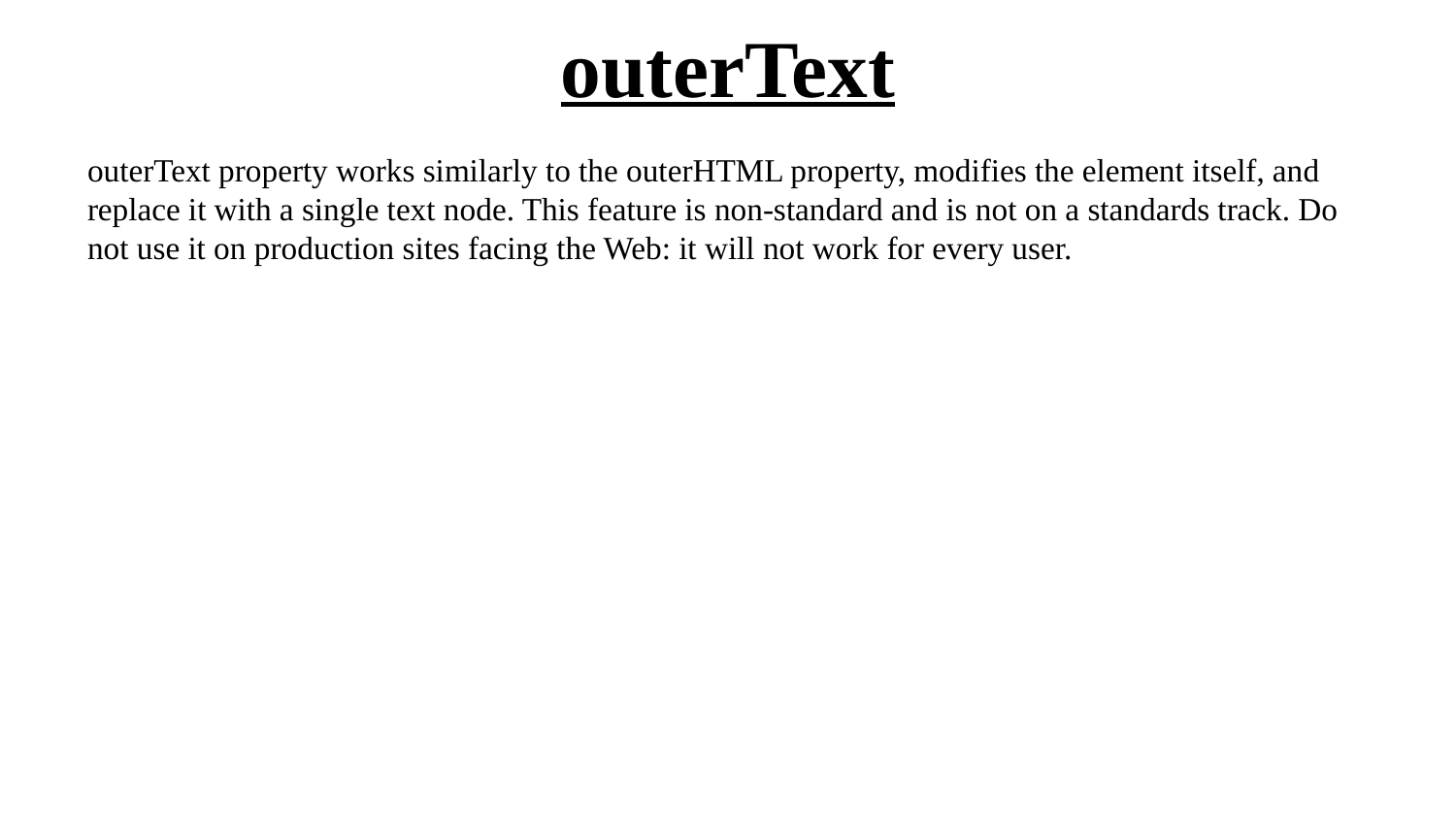

# outerText
outerText property works similarly to the outerHTML property, modifies the element itself, and replace it with a single text node. This feature is non-standard and is not on a standards track. Do not use it on production sites facing the Web: it will not work for every user.